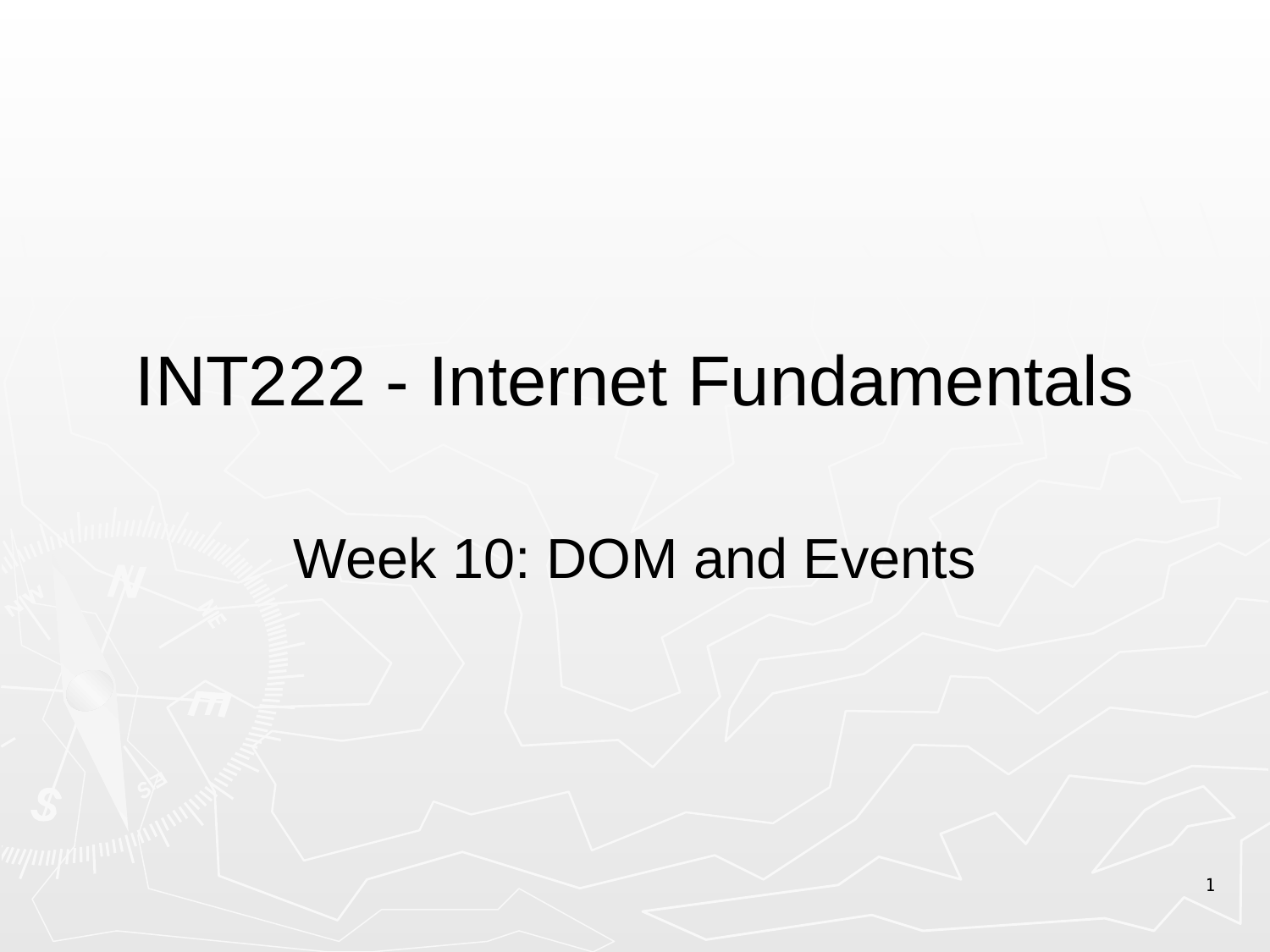

# INT222 - Internet Fundamentals
Week 10: DOM and Events
1